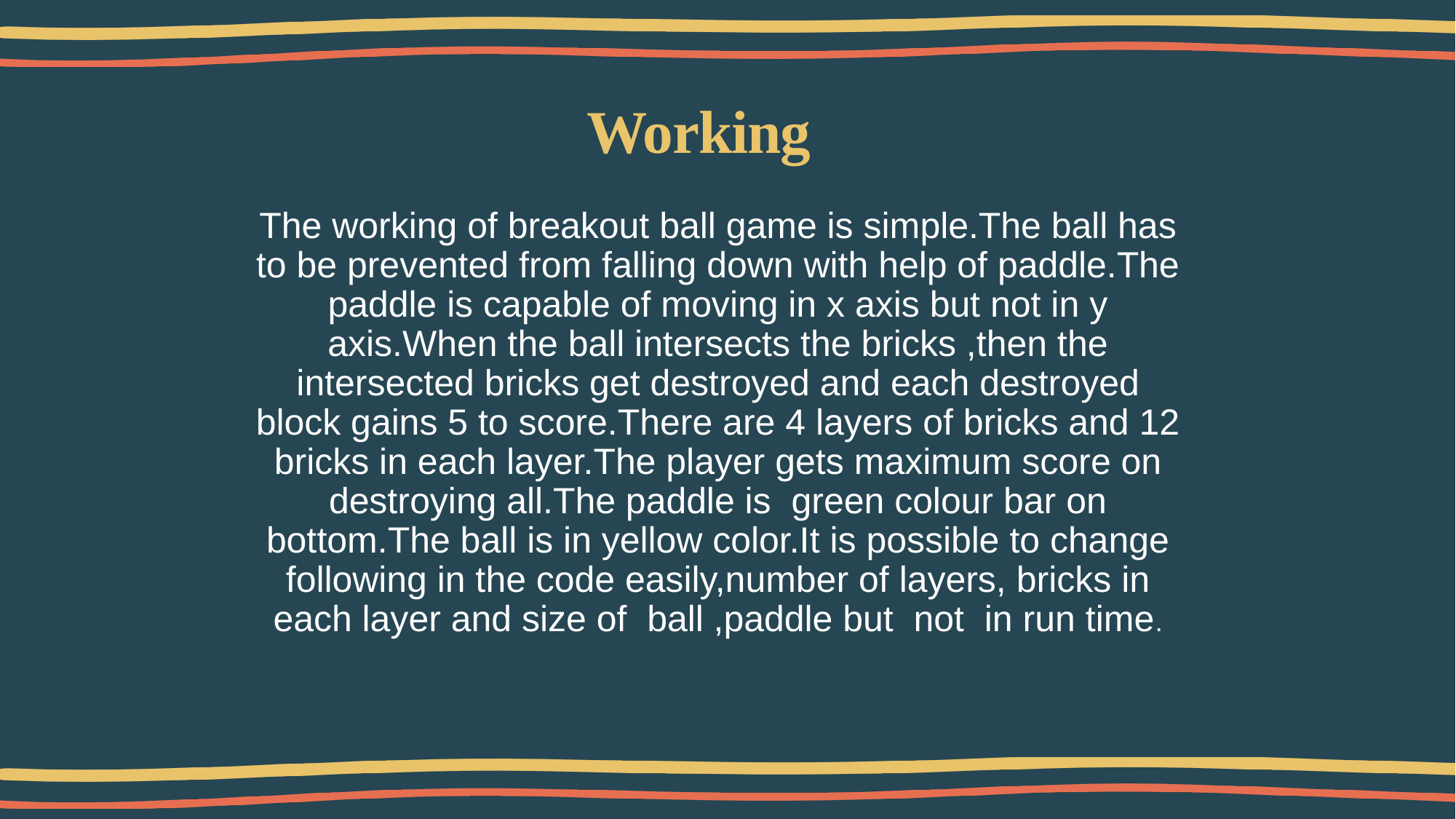

# Working
The working of breakout ball game is simple.The ball has to be prevented from falling down with help of paddle.The paddle is capable of moving in x axis but not in y axis.When the ball intersects the bricks ,then the intersected bricks get destroyed and each destroyed block gains 5 to score.There are 4 layers of bricks and 12 bricks in each layer.The player gets maximum score on destroying all.The paddle is  green colour bar on bottom.The ball is in yellow color.It is possible to change following in the code easily,number of layers, bricks in each layer and size of  ball ,paddle but  not  in run time.